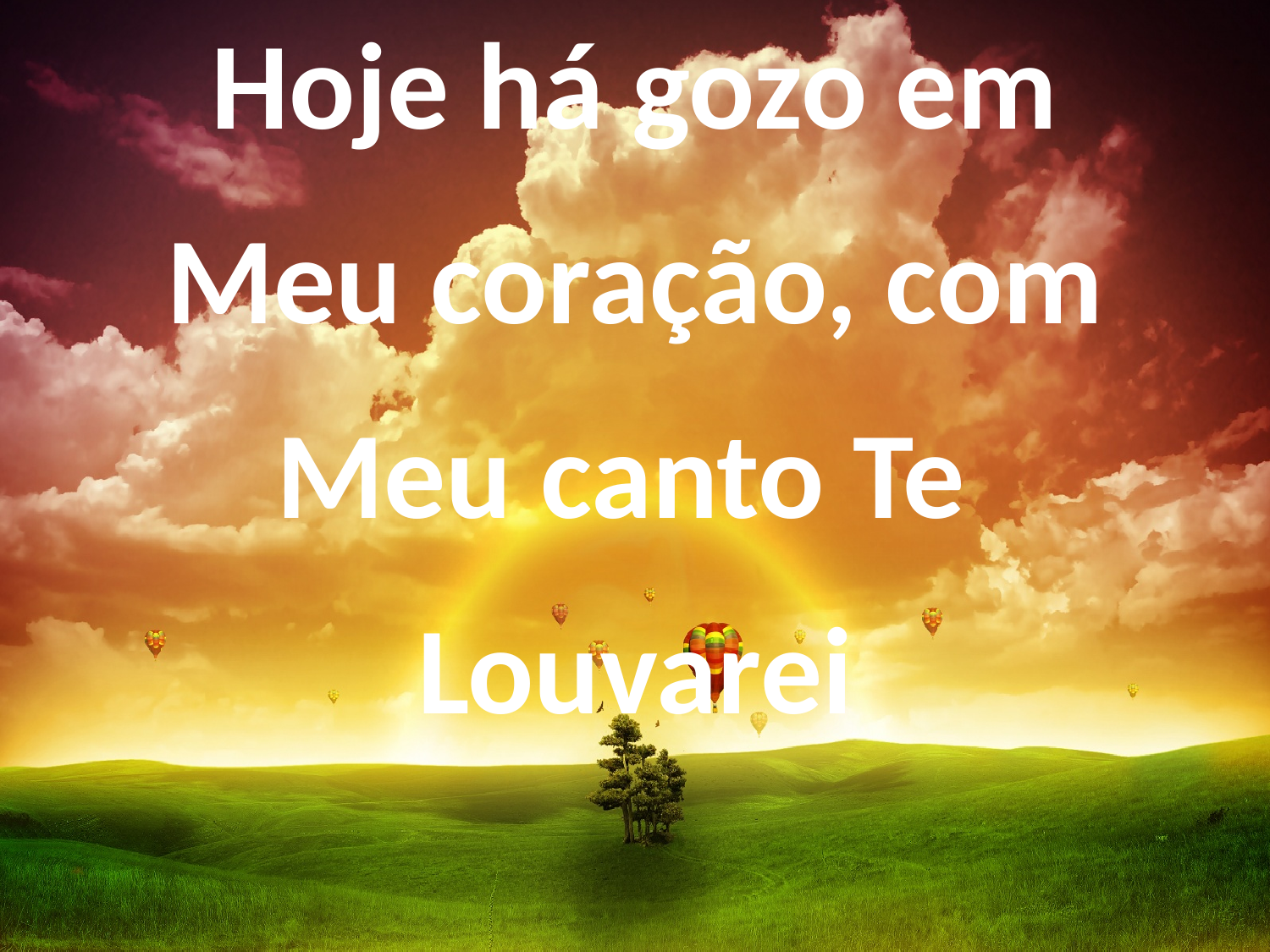

Hoje há gozo em
Meu coração, com
Meu canto Te
Louvarei